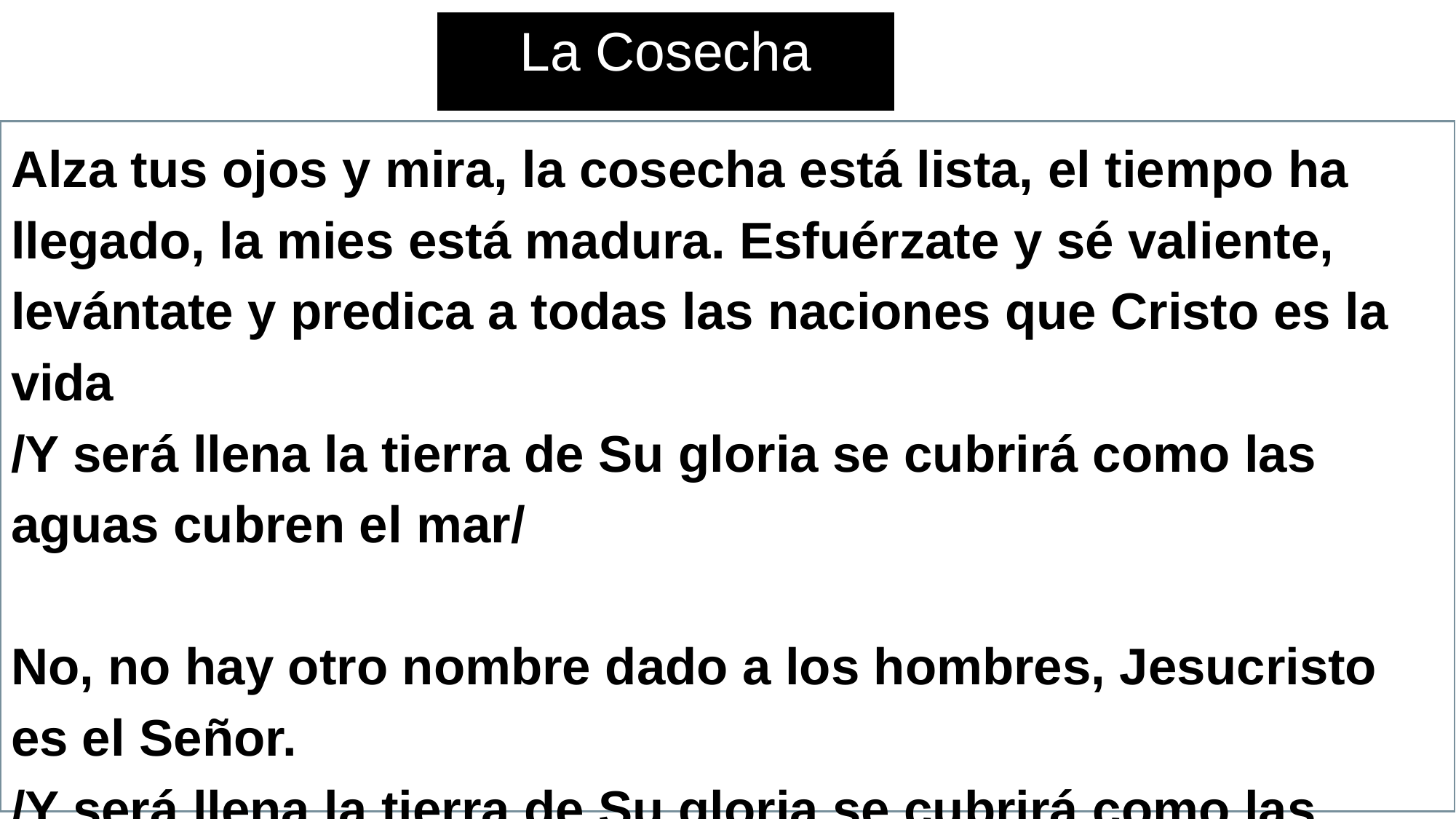

# La Cosecha
Alza tus ojos y mira, la cosecha está lista, el tiempo ha llegado, la mies está madura. Esfuérzate y sé valiente, levántate y predica a todas las naciones que Cristo es la vida
/Y será llena la tierra de Su gloria se cubrirá como las aguas cubren el mar/

No, no hay otro nombre dado a los hombres, Jesucristo es el Señor.
/Y será llena la tierra de Su gloria se cubrirá como las aguas cubren el mar/
	como las aguas cubren el mar, como las aguas cubren el mar.